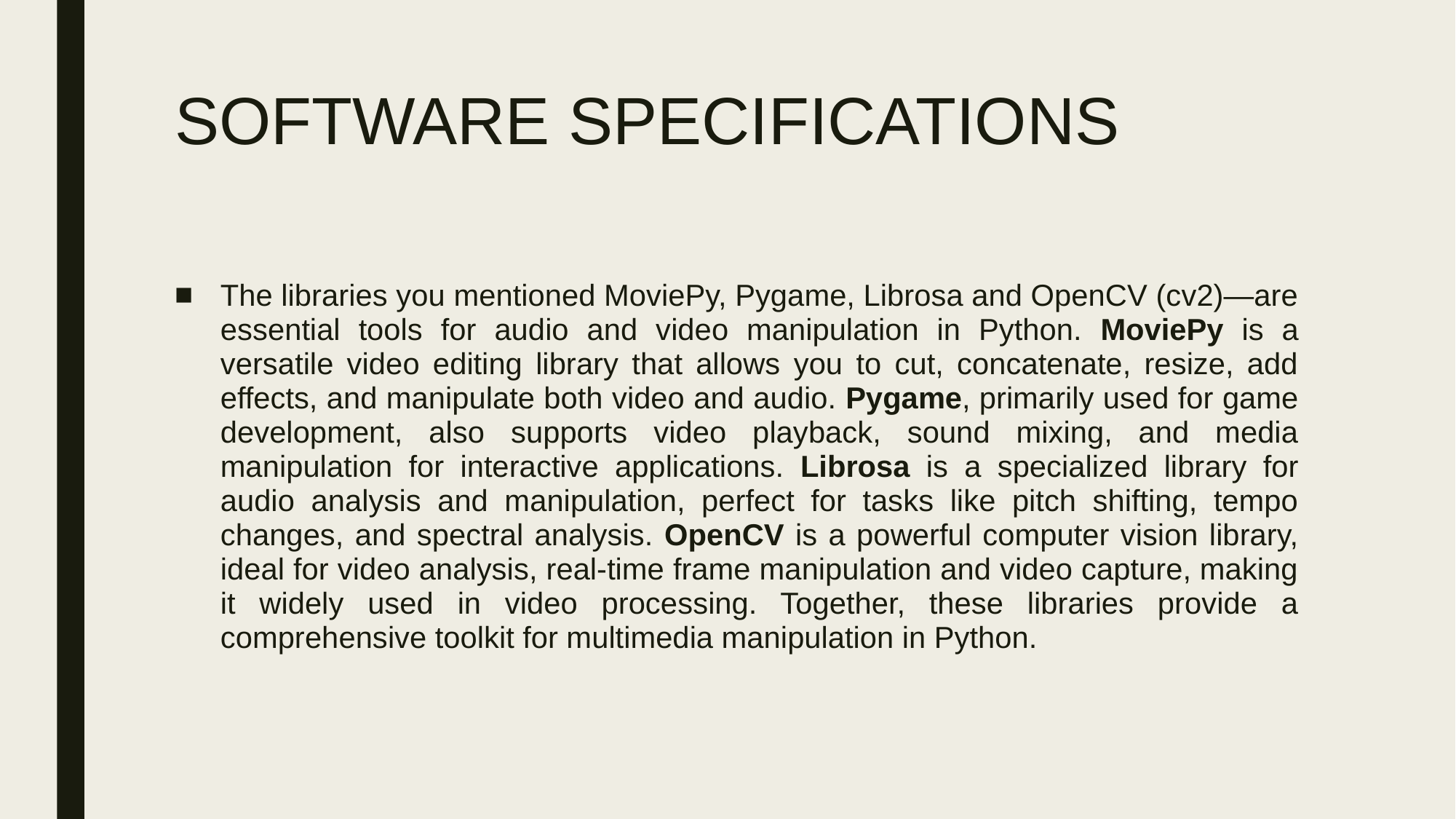

# SOFTWARE SPECIFICATIONS
The libraries you mentioned MoviePy, Pygame, Librosa and OpenCV (cv2)—are essential tools for audio and video manipulation in Python. MoviePy is a versatile video editing library that allows you to cut, concatenate, resize, add effects, and manipulate both video and audio. Pygame, primarily used for game development, also supports video playback, sound mixing, and media manipulation for interactive applications. Librosa is a specialized library for audio analysis and manipulation, perfect for tasks like pitch shifting, tempo changes, and spectral analysis. OpenCV is a powerful computer vision library, ideal for video analysis, real-time frame manipulation and video capture, making it widely used in video processing. Together, these libraries provide a comprehensive toolkit for multimedia manipulation in Python.